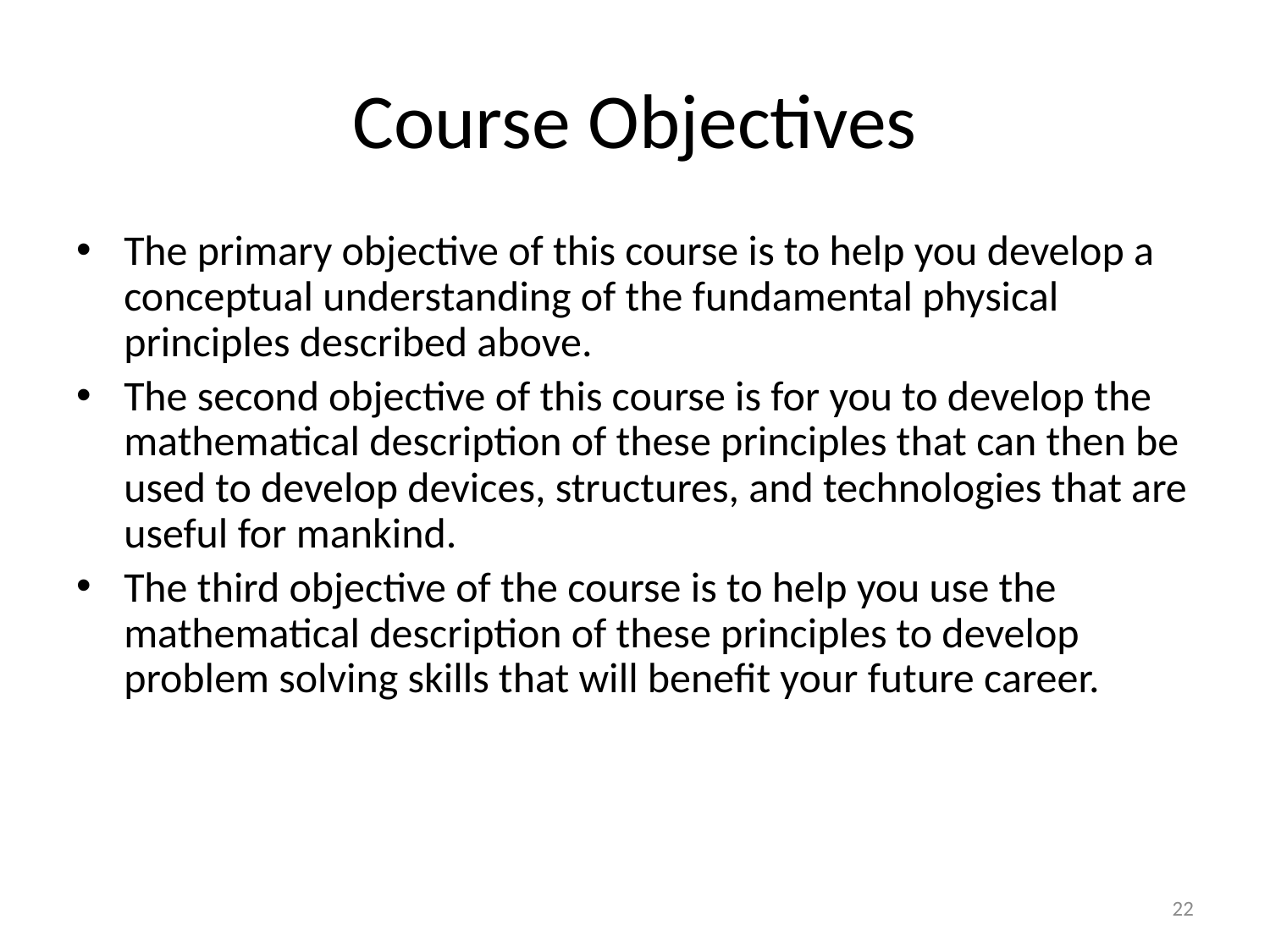

# Course Objectives
The primary objective of this course is to help you develop a conceptual understanding of the fundamental physical principles described above.
The second objective of this course is for you to develop the mathematical description of these principles that can then be used to develop devices, structures, and technologies that are useful for mankind.
The third objective of the course is to help you use the mathematical description of these principles to develop problem solving skills that will benefit your future career.
22